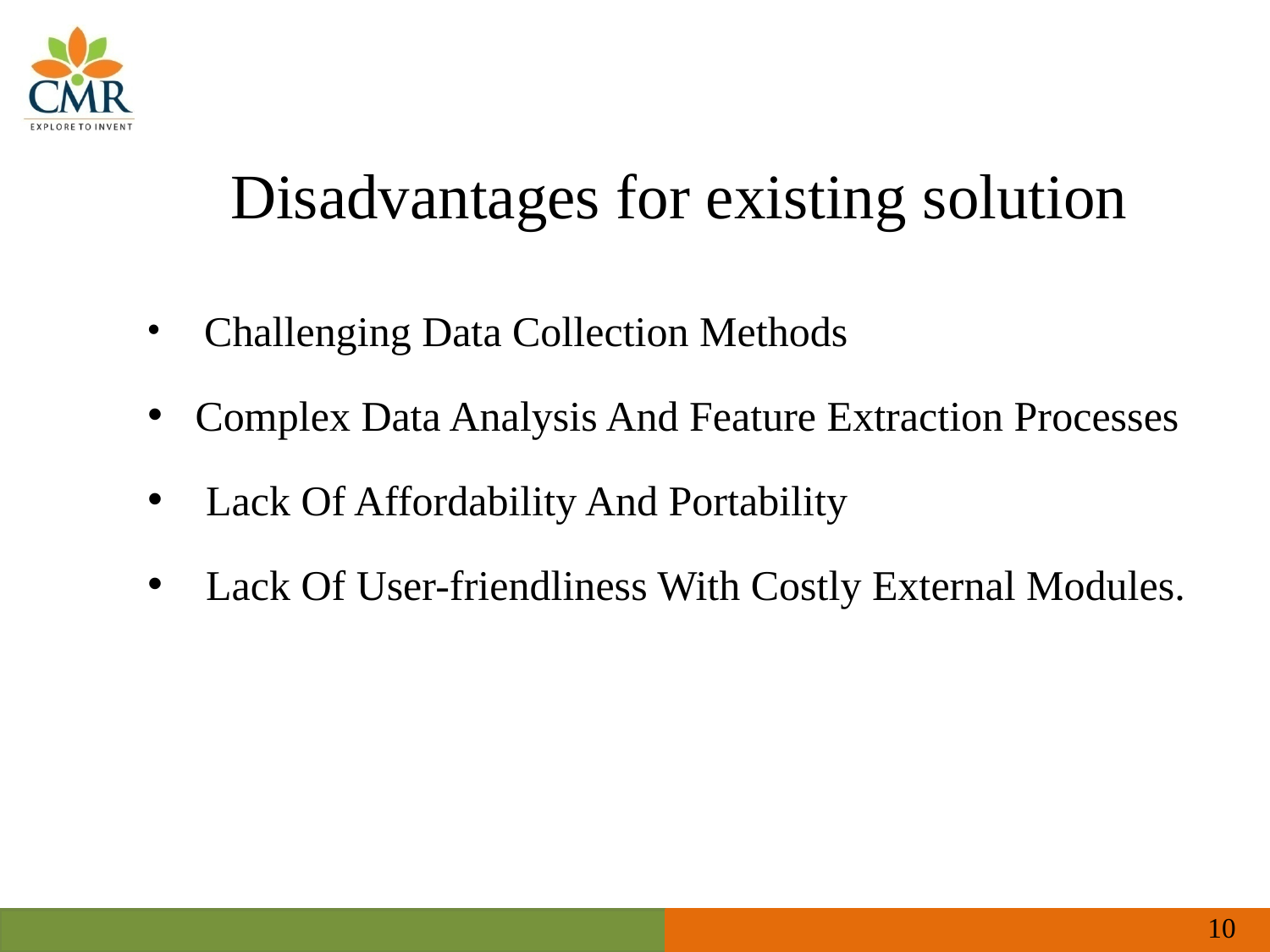

# Disadvantages for existing solution
 Challenging Data Collection Methods
Complex Data Analysis And Feature Extraction Processes
 Lack Of Affordability And Portability
 Lack Of User-friendliness With Costly External Modules.

10